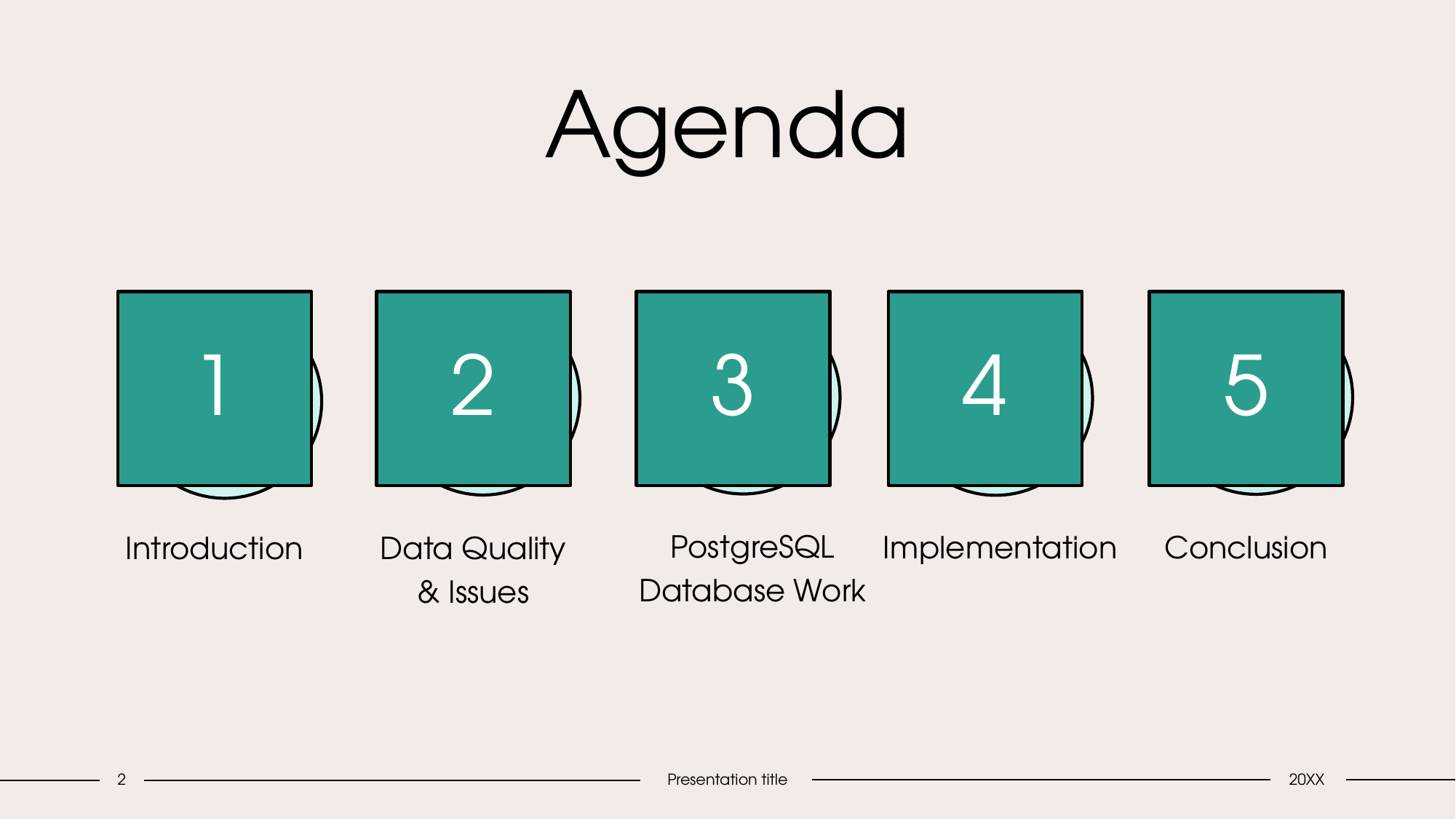

# Agenda
1
2
3
4
5
PostgreSQL Database Work

Implementation

Conclusion

Introduction

Data Quality & Issues

2
Presentation title
20XX